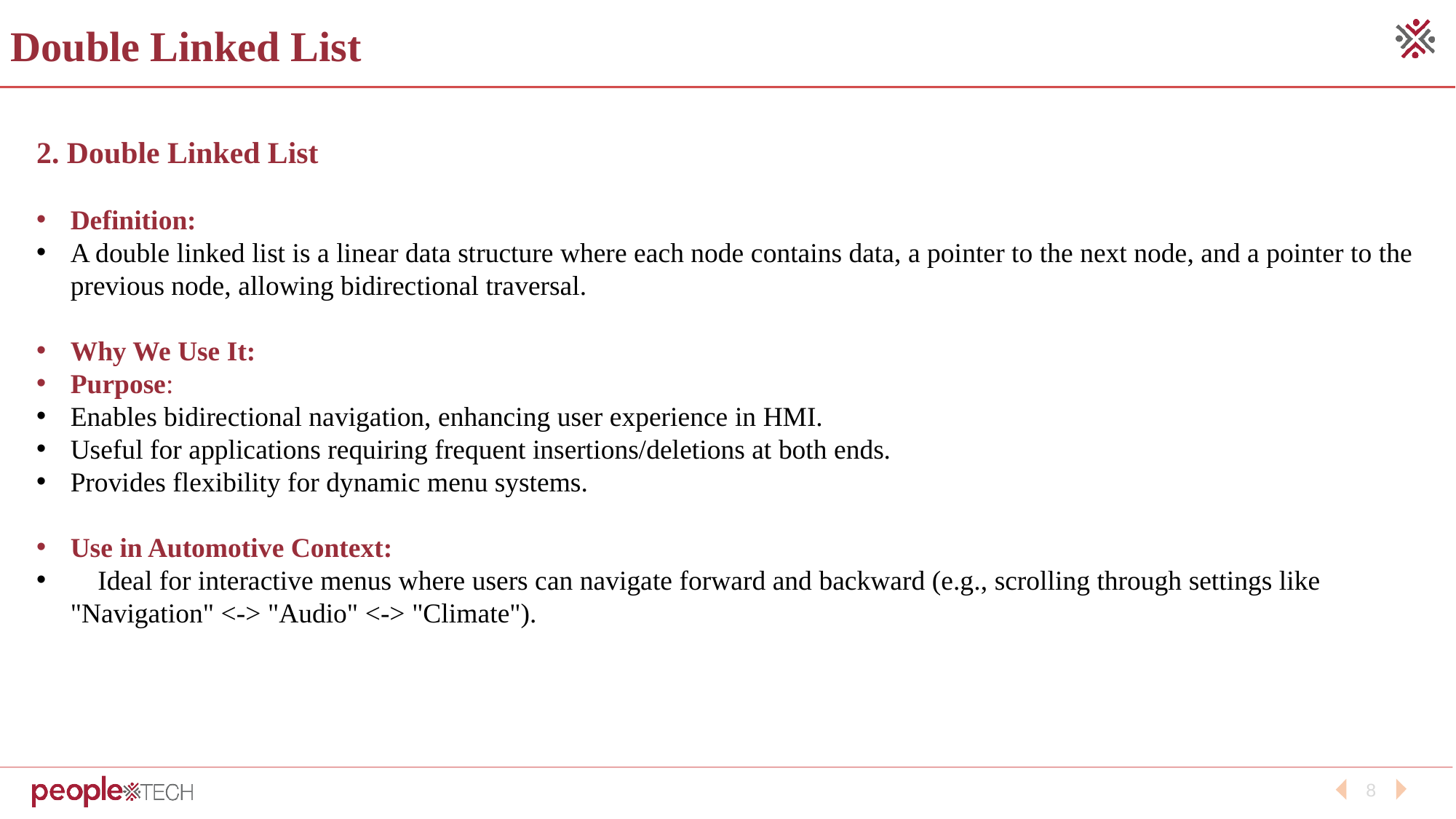

Double Linked List

2. Double Linked List

Definition:
A double linked list is a linear data structure where each node contains data, a pointer to the next node, and a pointer to the previous node, allowing bidirectional traversal.

Why We Use It:
Purpose:
Enables bidirectional navigation, enhancing user experience in HMI.
Useful for applications requiring frequent insertions/deletions at both ends.
Provides flexibility for dynamic menu systems.

Use in Automotive Context:
 Ideal for interactive menus where users can navigate forward and backward (e.g., scrolling through settings like "Navigation" <-> "Audio" <-> "Climate").